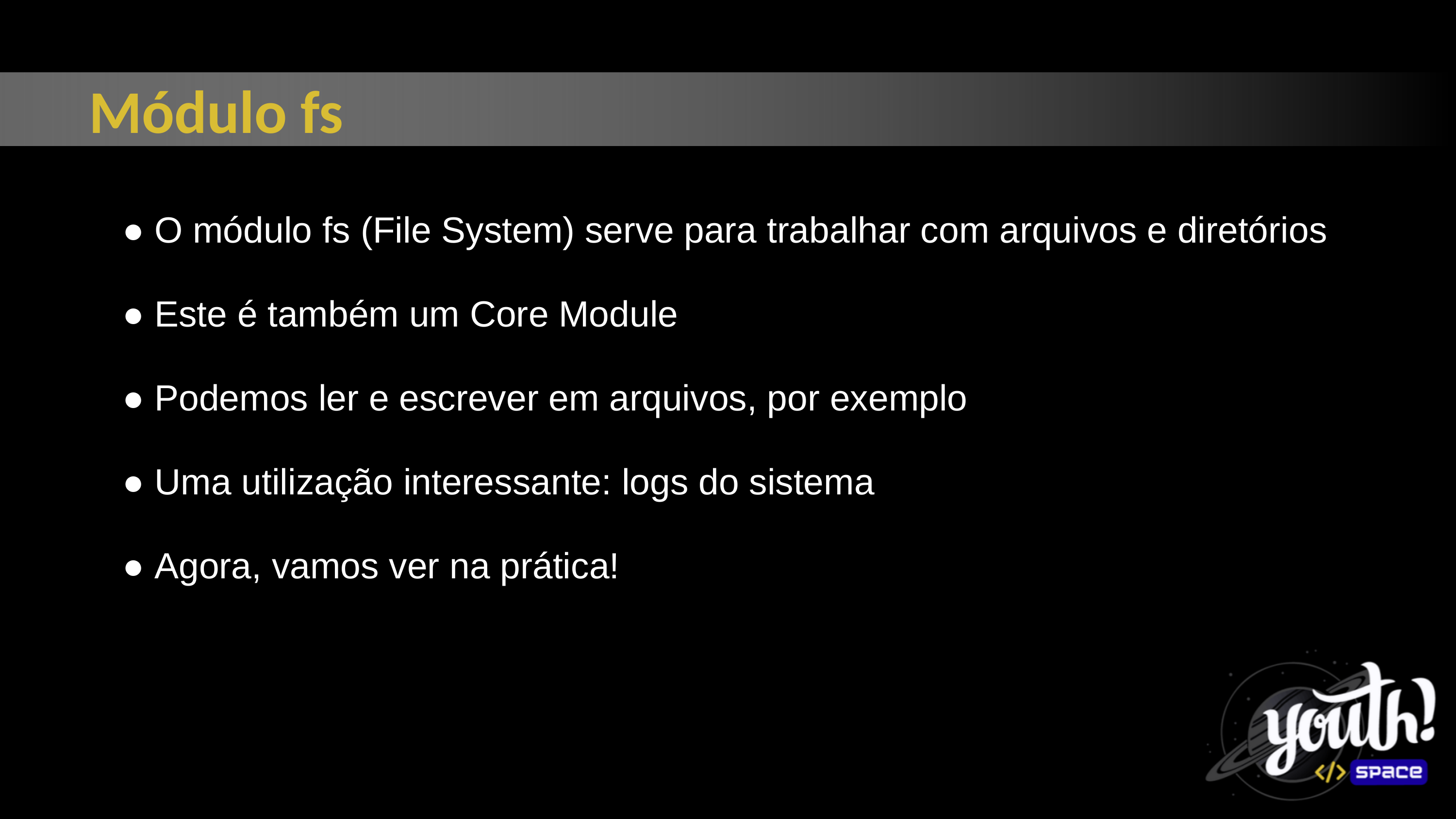

Módulo fs

● O módulo fs (File System) serve para trabalhar com arquivos e diretórios
● Este é também um Core Module
● Podemos ler e escrever em arquivos, por exemplo
● Uma utilização interessante: logs do sistema
● Agora, vamos ver na prática!